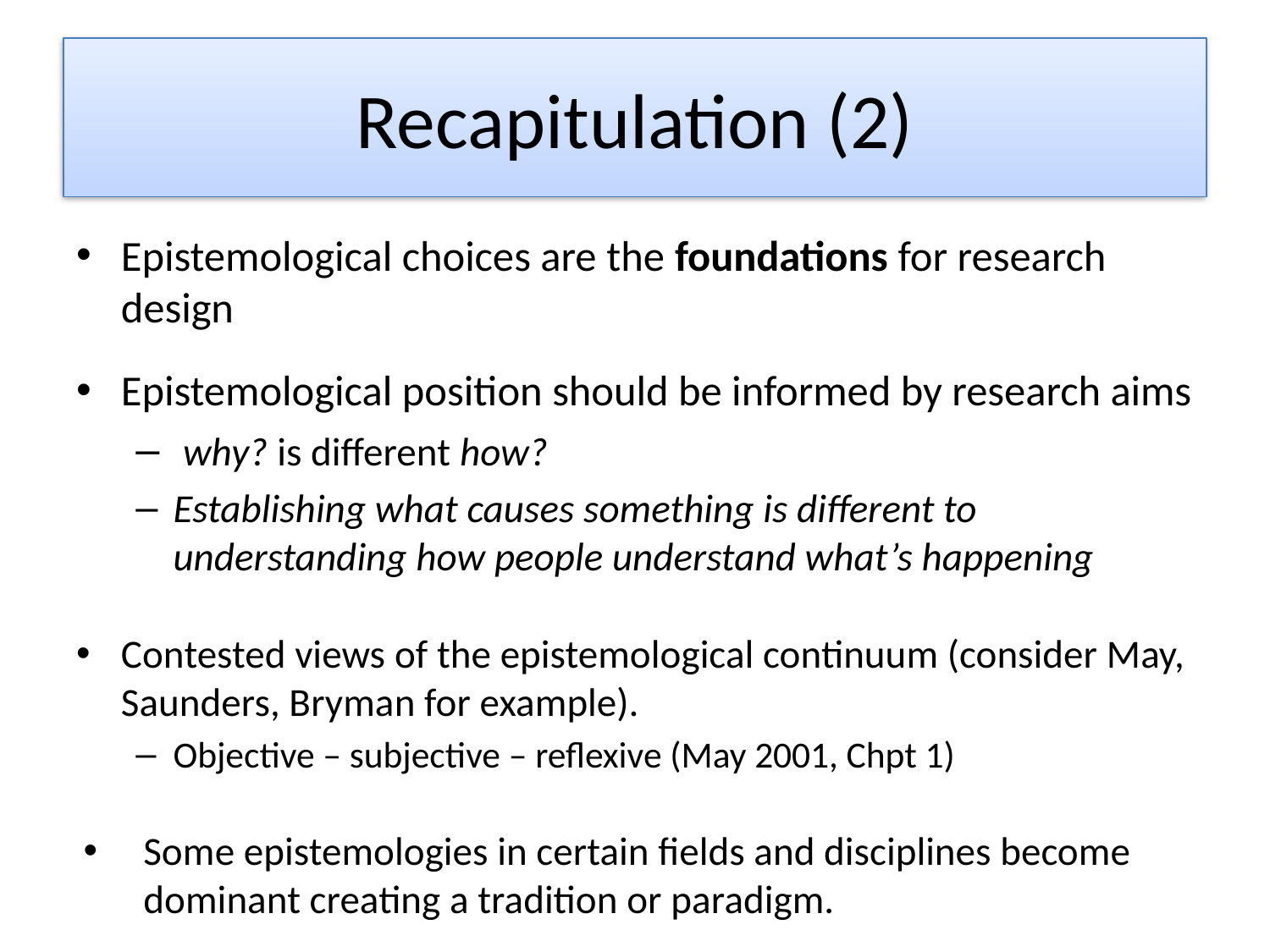

# Recapitulation (2)
Epistemological choices are the foundations for research design

Epistemological position should be informed by research aims
 why? is different how?
Establishing what causes something is different to understanding how people understand what’s happening

Contested views of the epistemological continuum (consider May, Saunders, Bryman for example).
Objective – subjective – reflexive (May 2001, Chpt 1)

Some epistemologies in certain fields and disciplines become dominant creating a tradition or paradigm.